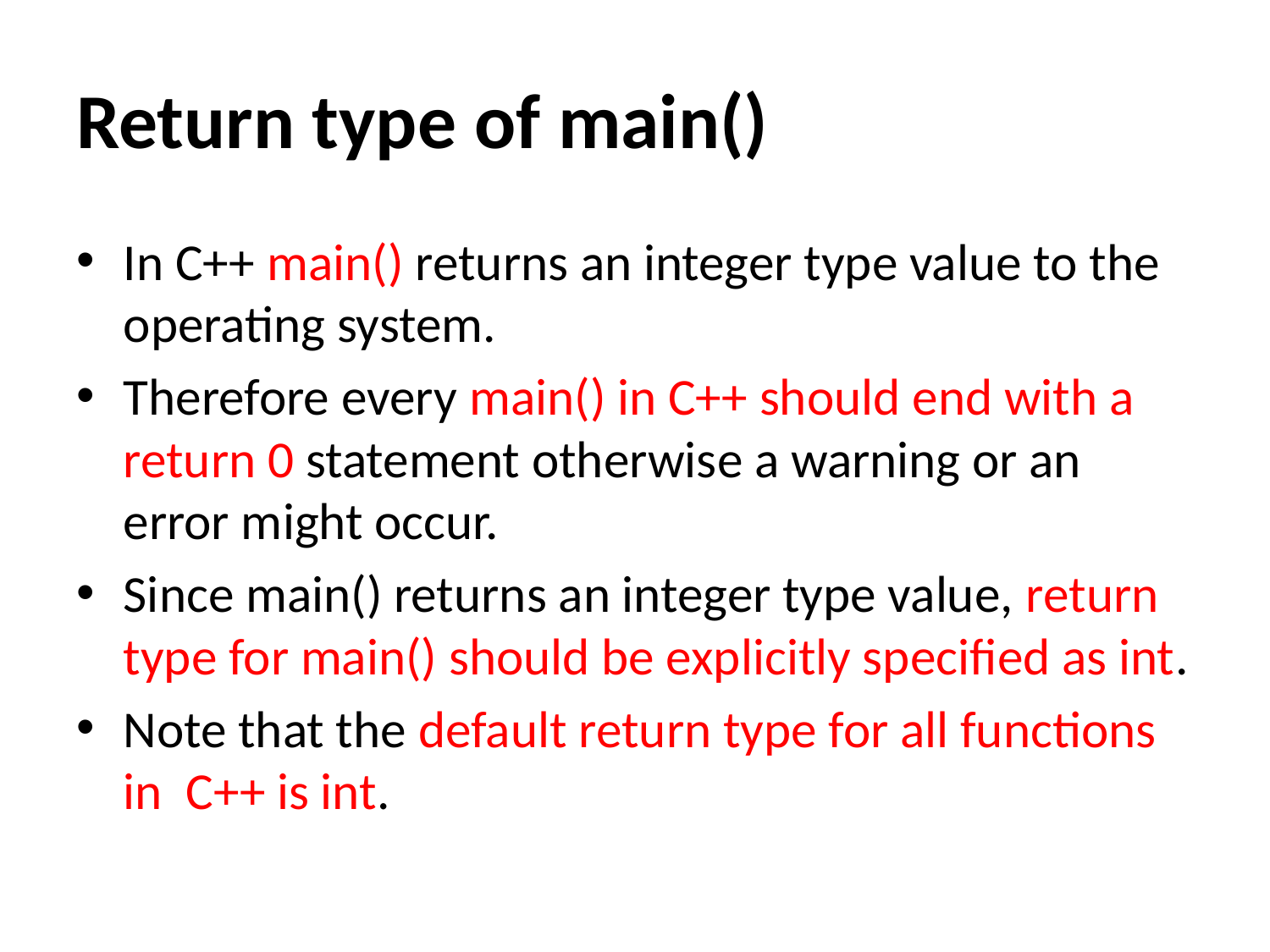

# Return type of main()
In C++ main() returns an integer type value to the  operating system.
Therefore every main() in C++ should end with a  return 0 statement otherwise a warning or an error might occur.
Since main() returns an integer type value, return  type for main() should be explicitly specified as int.
Note that the default return type for all functions in  C++ is int.